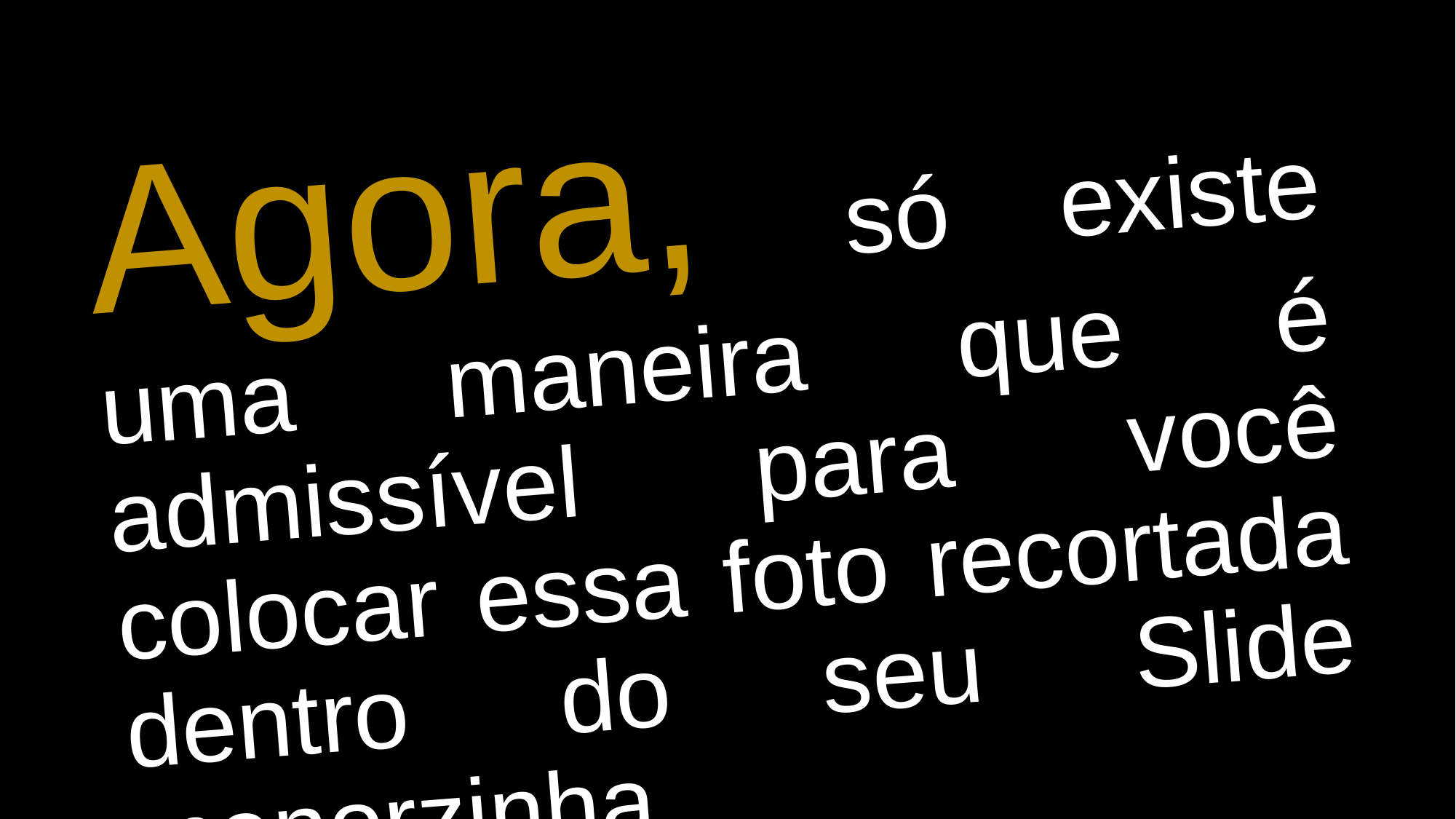

Agora, só existe uma maneira que é admissível para você colocar essa foto recortada dentro do seu Slide menorzinha.